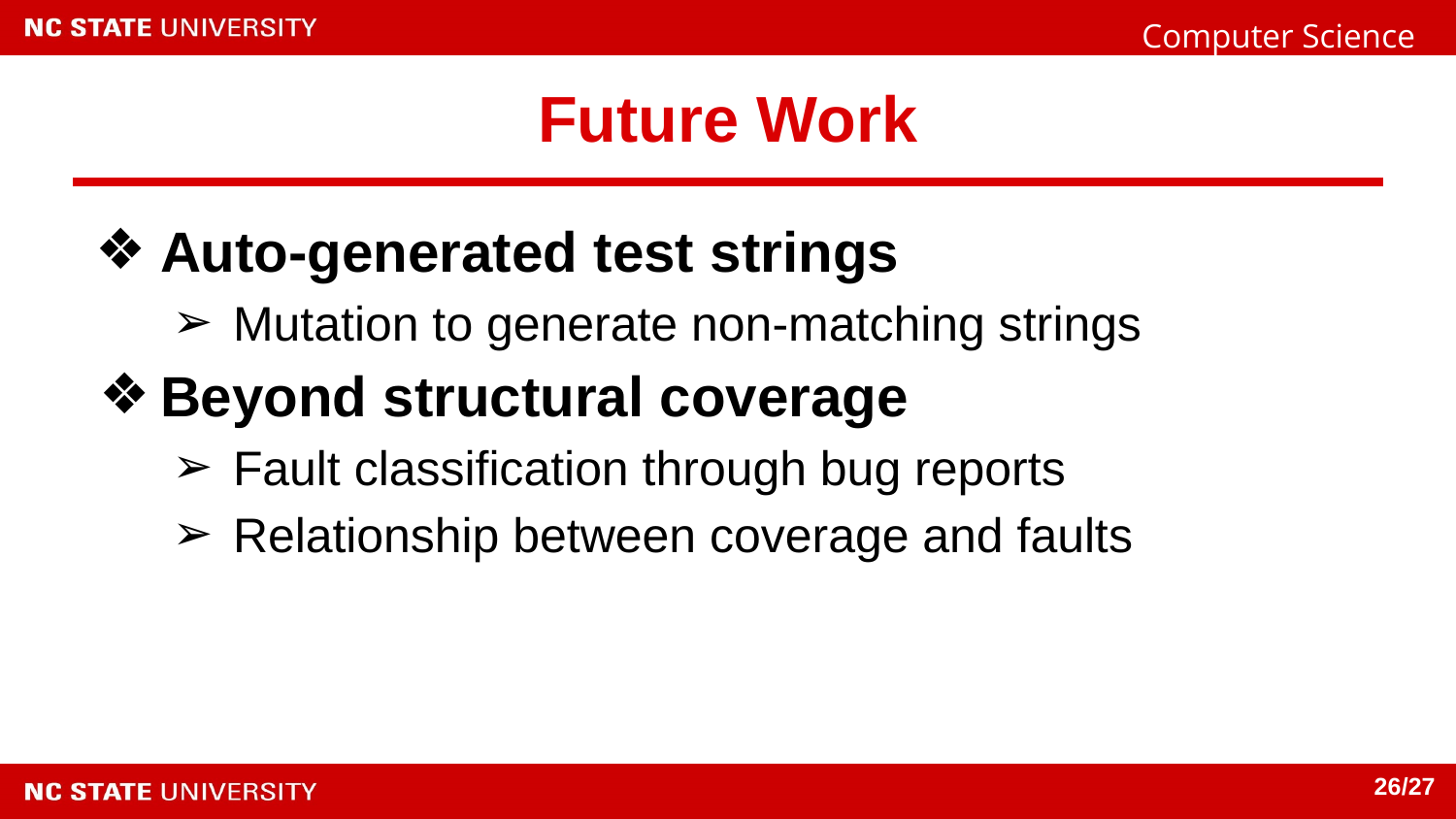

# Future Work
Auto-generated test strings
Mutation to generate non-matching strings
Beyond structural coverage
Fault classification through bug reports
Relationship between coverage and faults
26/27